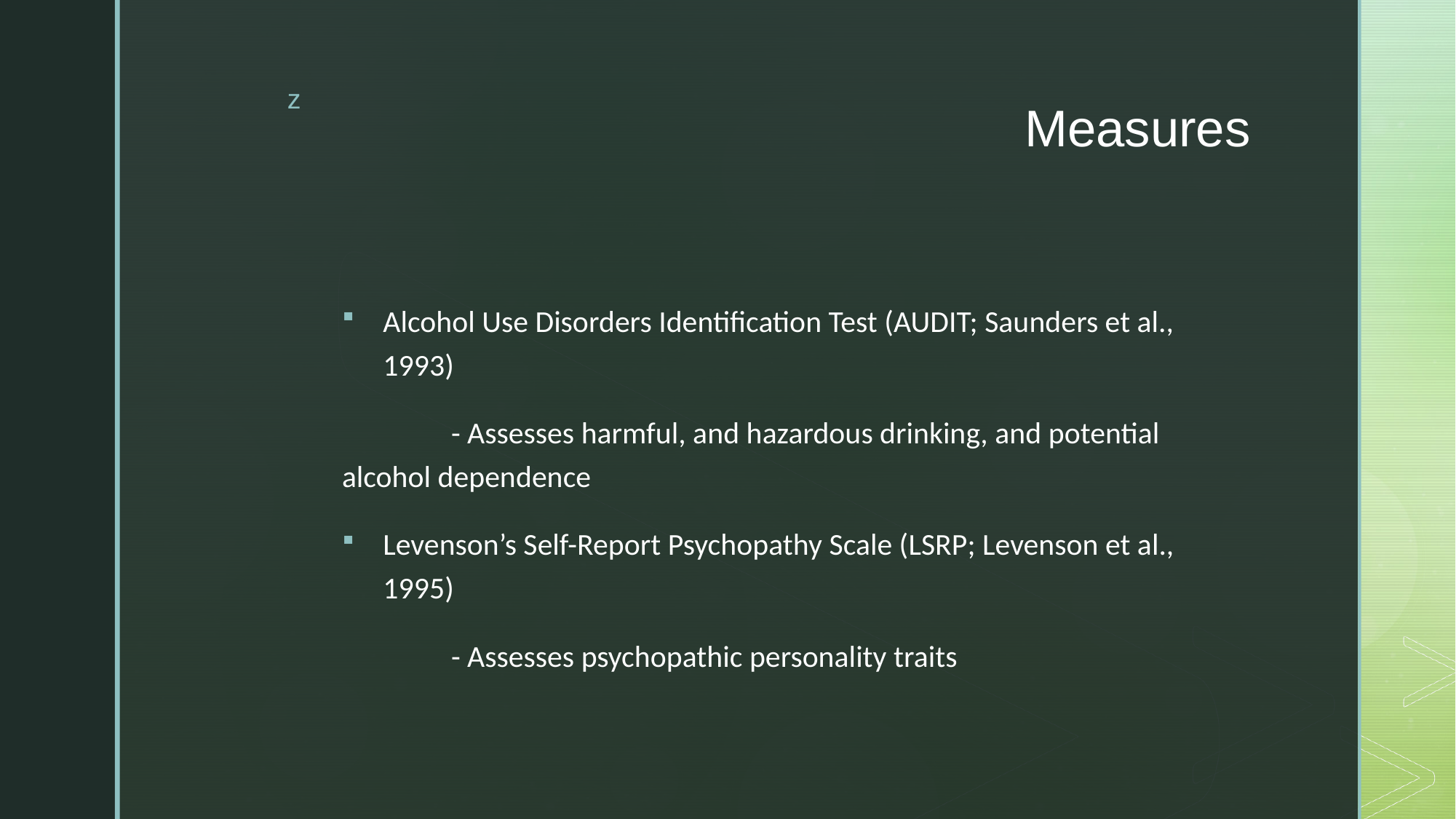

# Measures
Alcohol Use Disorders Identification Test (AUDIT; Saunders et al., 1993)
	- Assesses harmful, and hazardous drinking, and potential alcohol dependence
Levenson’s Self-Report Psychopathy Scale (LSRP; Levenson et al., 1995)
	- Assesses psychopathic personality traits